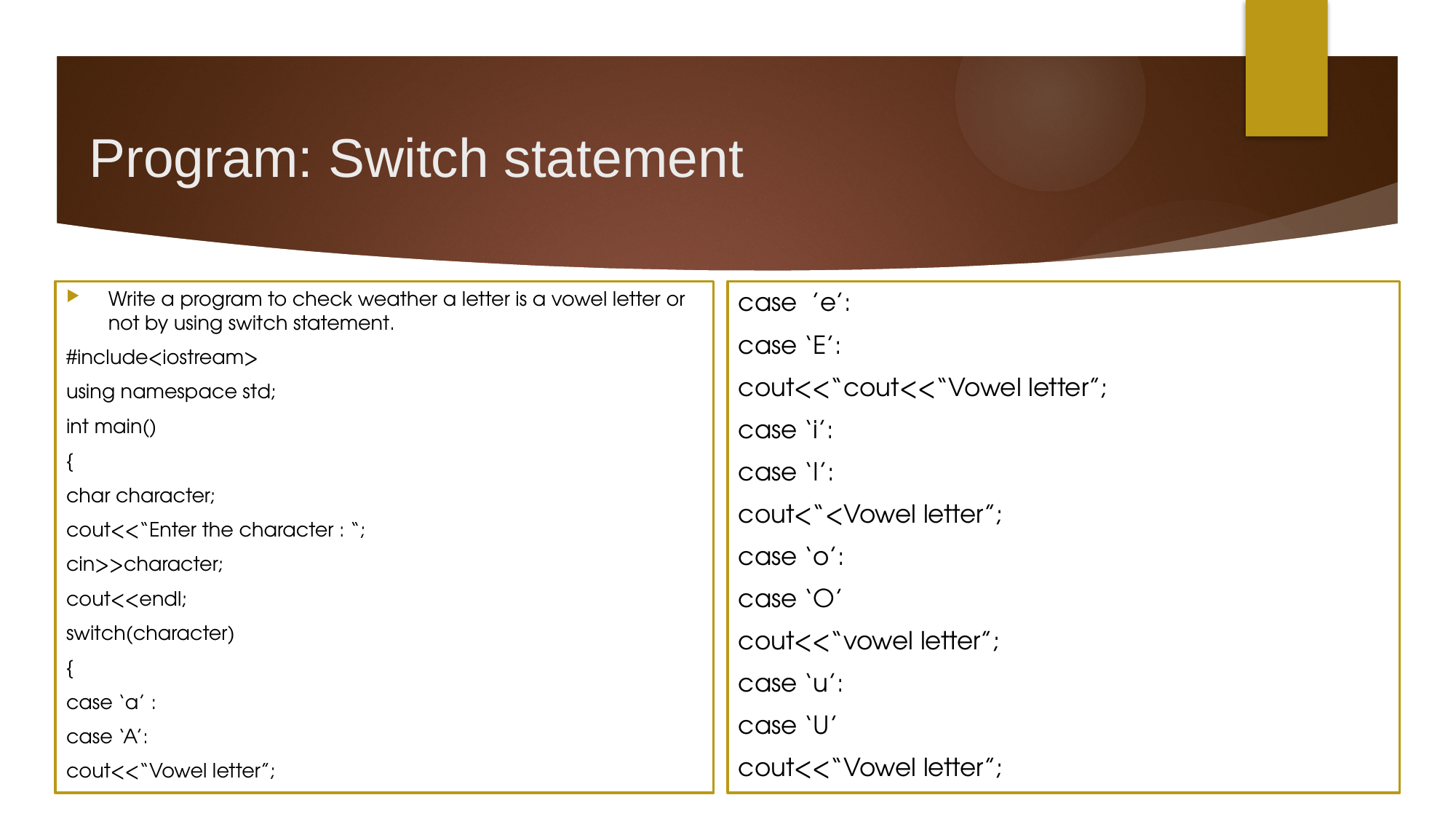

# Program: Switch statement
Write a program to check weather a letter is a vowel letter or not by using switch statement.
#include<iostream>
using namespace std;
int main()
{
char character;
cout<<“Enter the character : “;
cin>>character;
cout<<endl;
switch(character)
{
case ‘a’ :
case ‘A’:
cout<<“Vowel letter”;

case  ’e’:
case ‘E’:
cout<<“cout<<“Vowel letter”;
case ‘i’:
case ‘I’:
cout<“<Vowel letter”;
case ‘o’:
case ‘O’
cout<<“vowel letter”;
case ‘u’:
case ‘U’
cout<<“Vowel letter”;